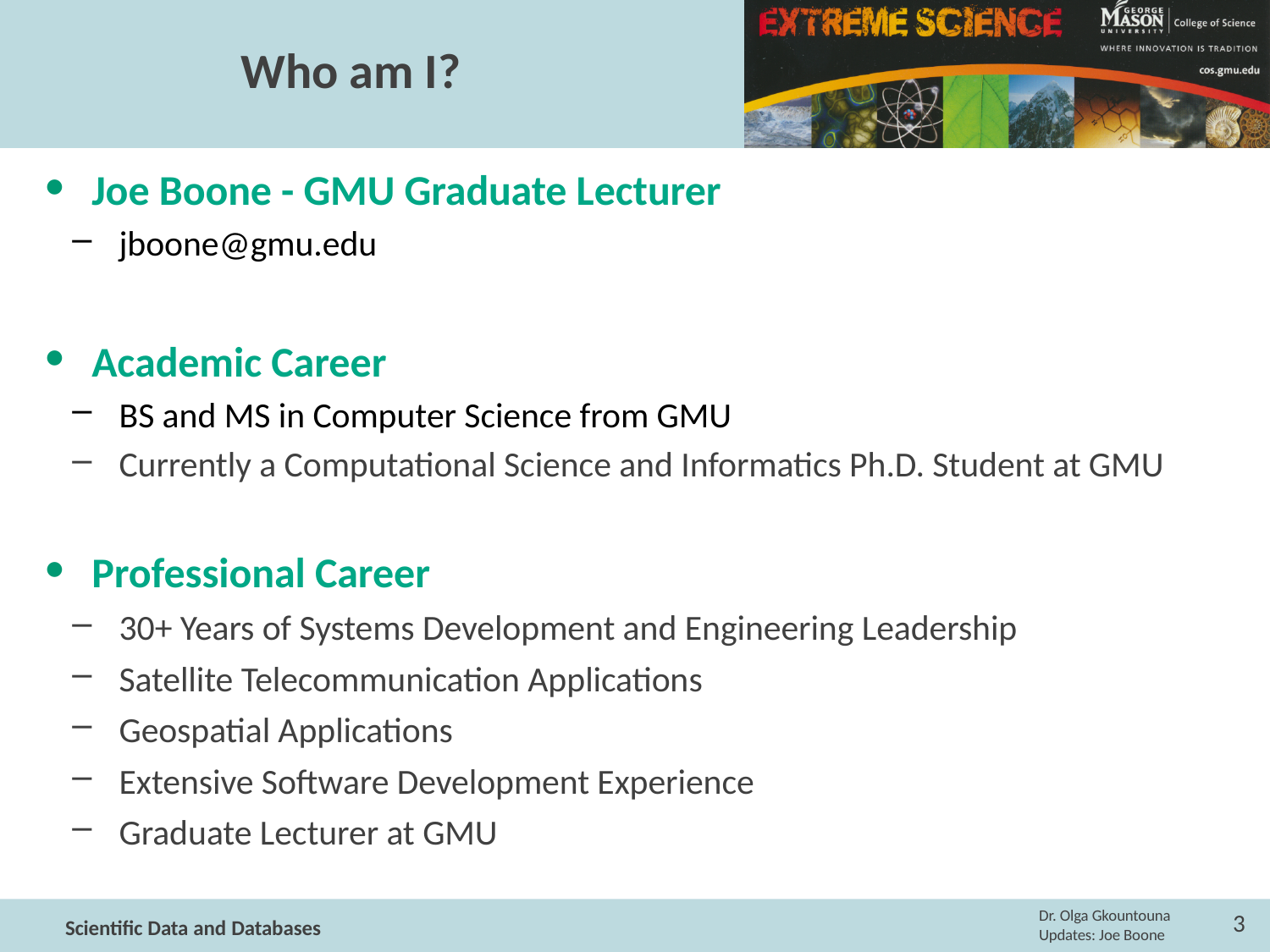

# Who am I?
Joe Boone - GMU Graduate Lecturer
jboone@gmu.edu

Academic Career
BS and MS in Computer Science from GMU
Currently a Computational Science and Informatics Ph.D. Student at GMU

Professional Career
30+ Years of Systems Development and Engineering Leadership
Satellite Telecommunication Applications
Geospatial Applications
Extensive Software Development Experience
Graduate Lecturer at GMU
3